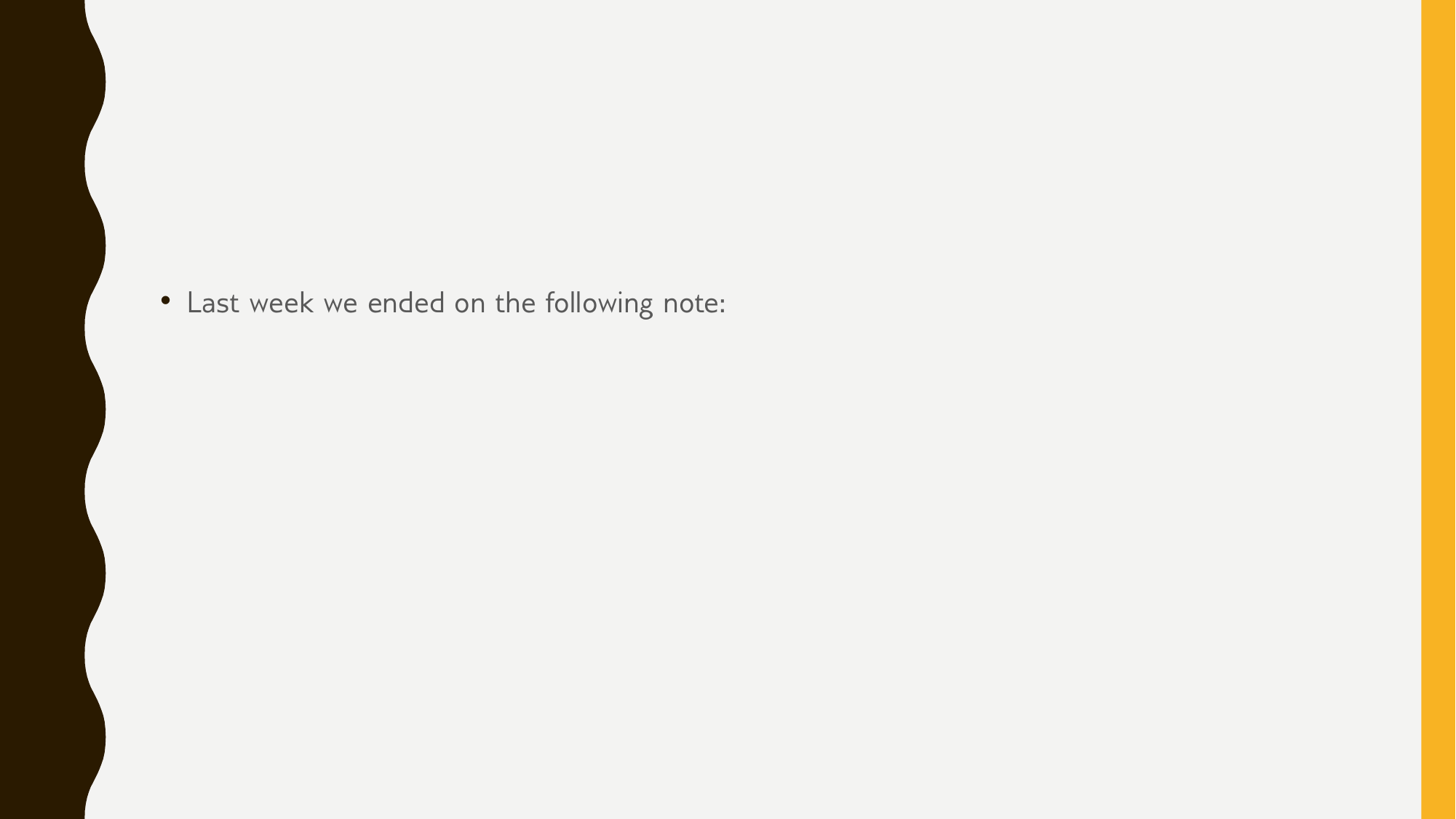

#
Last week we ended on the following note: